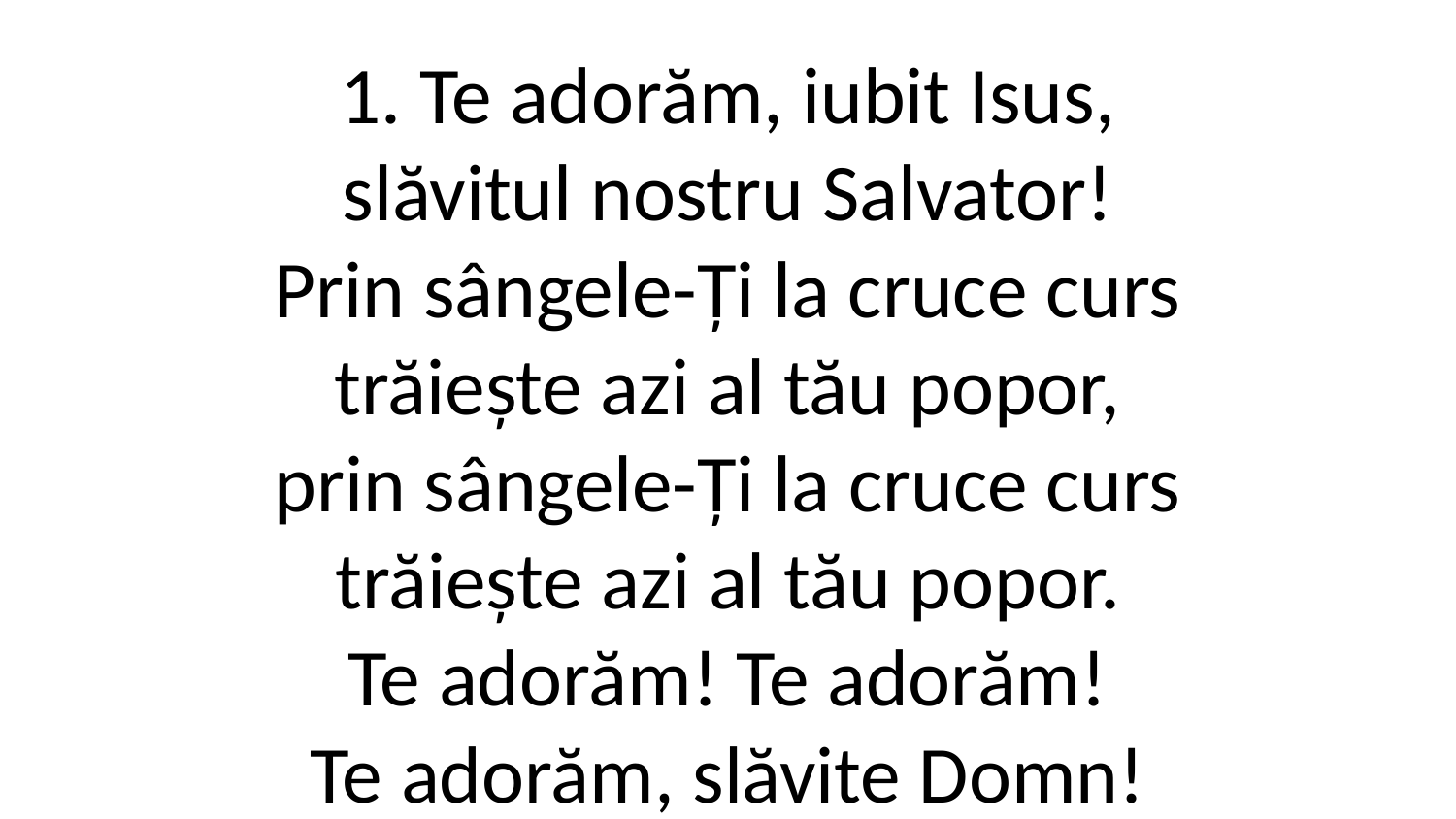

1. Te adorăm, iubit Isus,
slăvitul nostru Salvator!
Prin sângele-Ți la cruce curs
trăiește azi al tău popor,
prin sângele-Ți la cruce curs
trăiește azi al tău popor.
Te adorăm! Te adorăm!
Te adorăm, slăvite Domn!